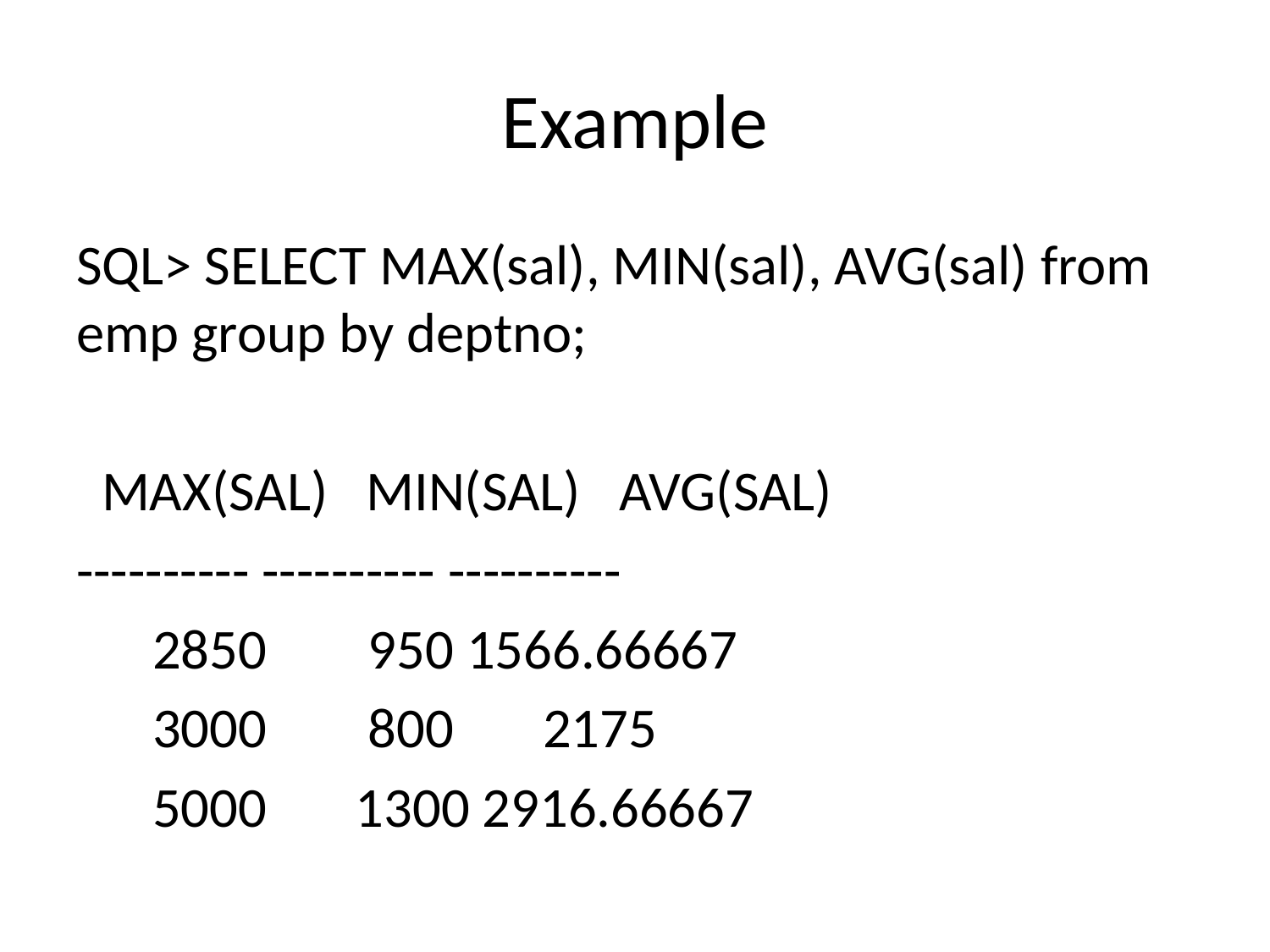

# Example
SQL> SELECT MAX(sal), MIN(sal), AVG(sal) from emp group by deptno;

  MAX(SAL)   MIN(SAL)   AVG(SAL)
---------- ---------- ----------
      2850        950 1566.66667
      3000        800       2175
      5000       1300 2916.66667